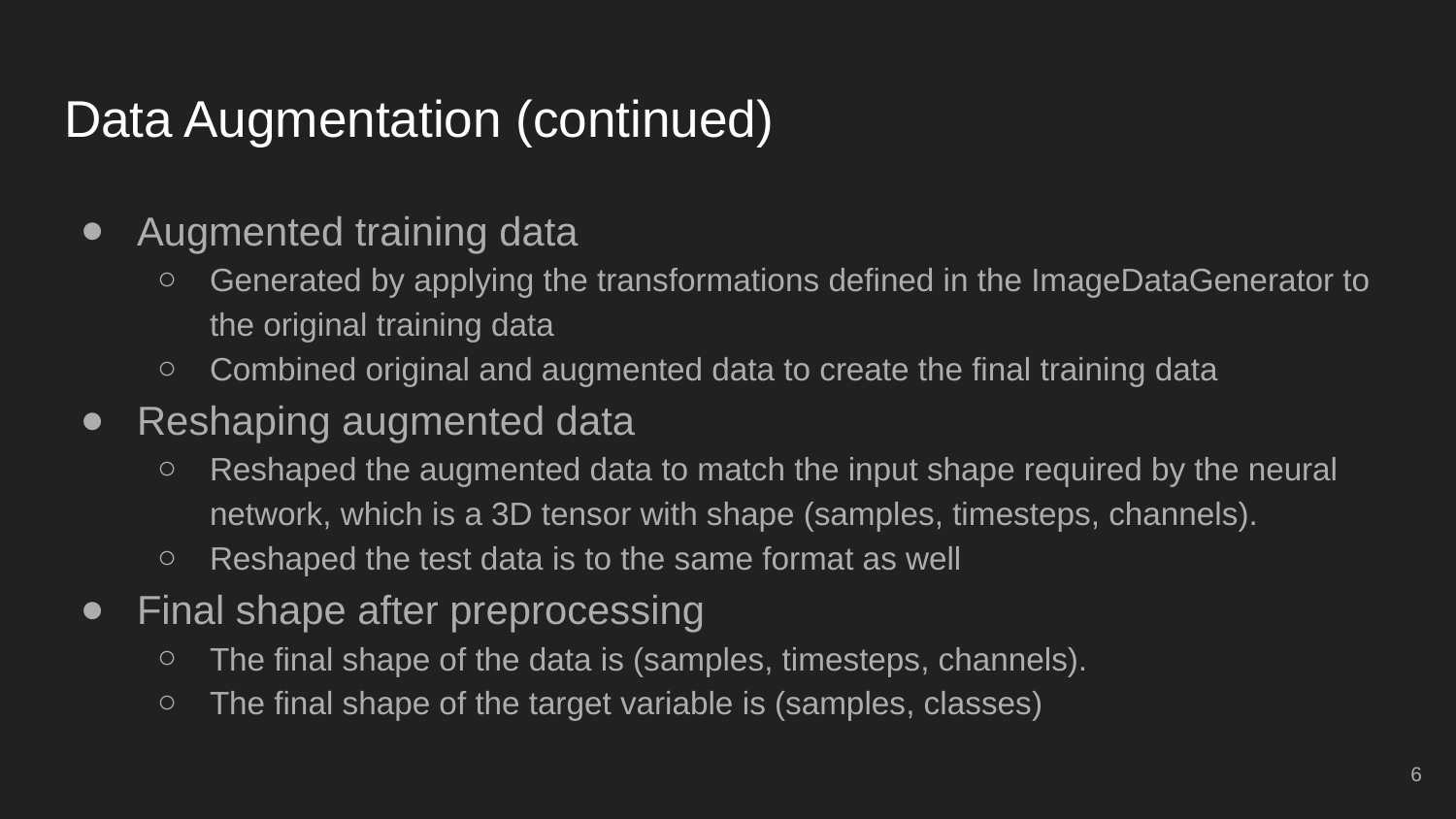

# Data Augmentation (continued)
Augmented training data
Generated by applying the transformations defined in the ImageDataGenerator to the original training data
Combined original and augmented data to create the final training data
Reshaping augmented data
Reshaped the augmented data to match the input shape required by the neural network, which is a 3D tensor with shape (samples, timesteps, channels).
Reshaped the test data is to the same format as well
Final shape after preprocessing
The final shape of the data is (samples, timesteps, channels).
The final shape of the target variable is (samples, classes)
6